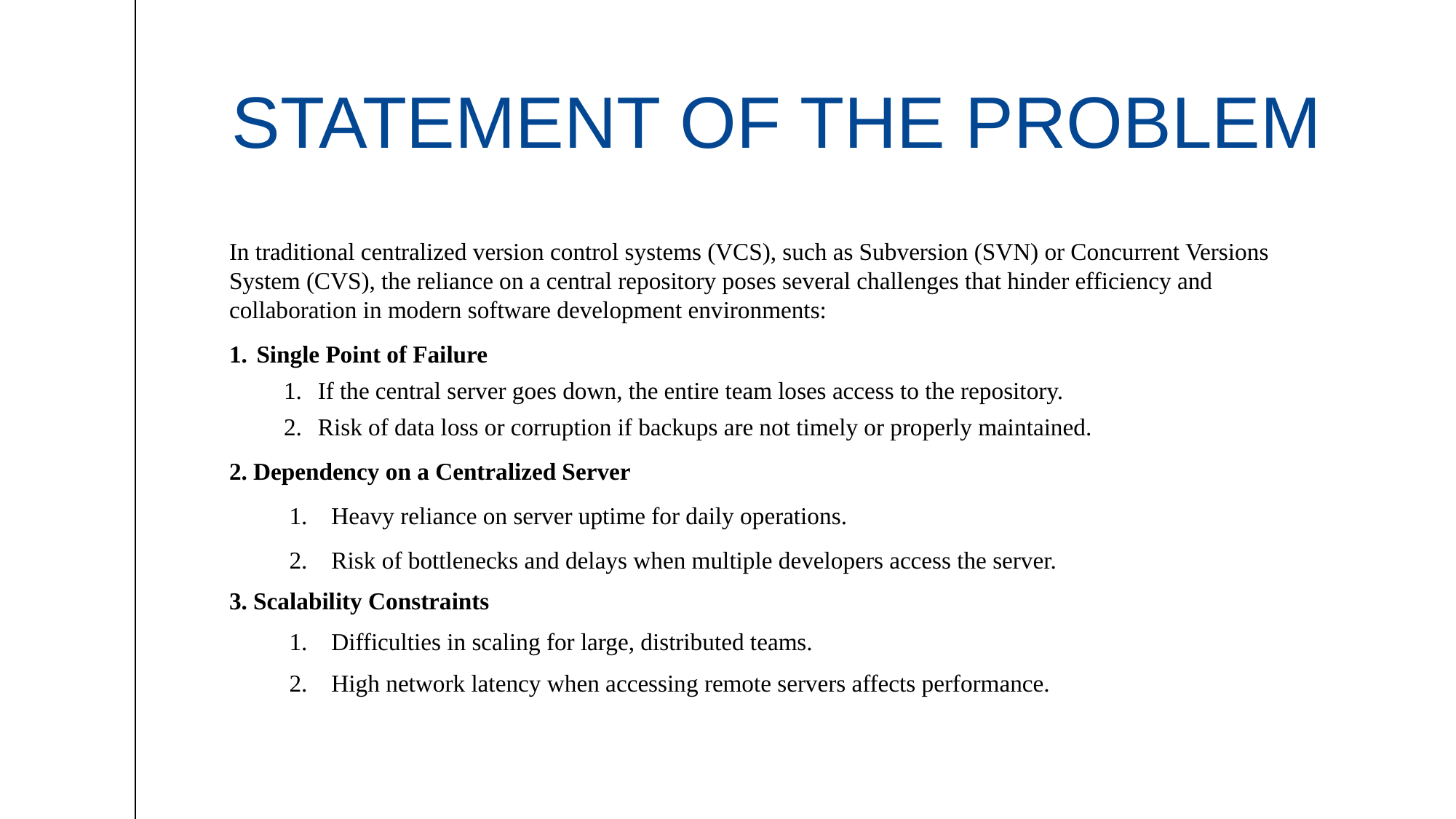

# Statement of the problem
In traditional centralized version control systems (VCS), such as Subversion (SVN) or Concurrent Versions System (CVS), the reliance on a central repository poses several challenges that hinder efficiency and collaboration in modern software development environments:
Single Point of Failure
If the central server goes down, the entire team loses access to the repository.
Risk of data loss or corruption if backups are not timely or properly maintained.
2. Dependency on a Centralized Server
          1.    Heavy reliance on server uptime for daily operations.
          2.    Risk of bottlenecks and delays when multiple developers access the server.
3. Scalability Constraints
          1.    Difficulties in scaling for large, distributed teams.
          2.    High network latency when accessing remote servers affects performance.